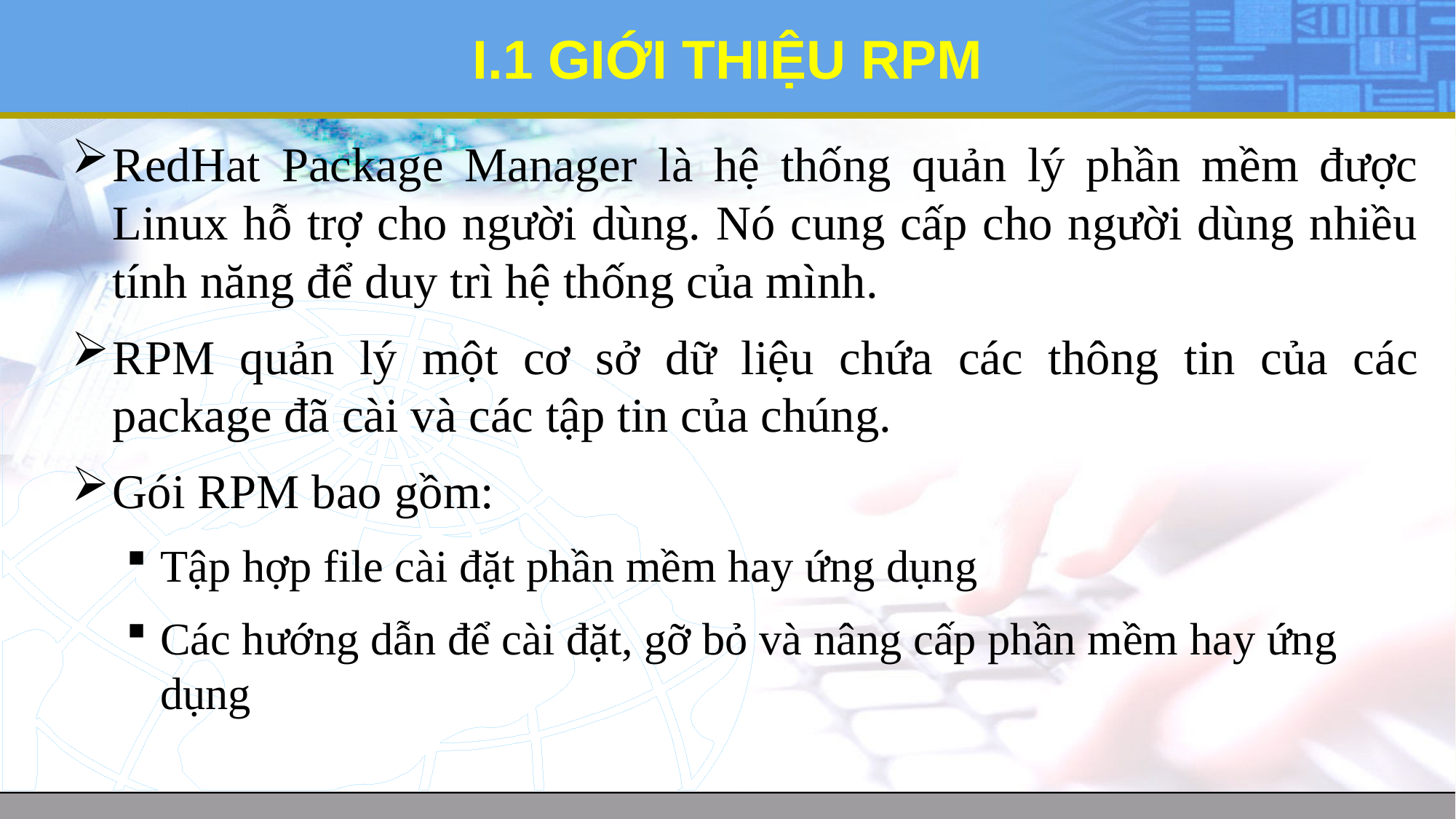

# I.1 GIỚI THIỆU RPM
RedHat Package Manager là hệ thống quản lý phần mềm được Linux hỗ trợ cho người dùng. Nó cung cấp cho người dùng nhiều tính năng để duy trì hệ thống của mình.
RPM quản lý một cơ sở dữ liệu chứa các thông tin của các package đã cài và các tập tin của chúng.
Gói RPM bao gồm:
Tập hợp file cài đặt phần mềm hay ứng dụng
Các hướng dẫn để cài đặt, gỡ bỏ và nâng cấp phần mềm hay ứng dụng